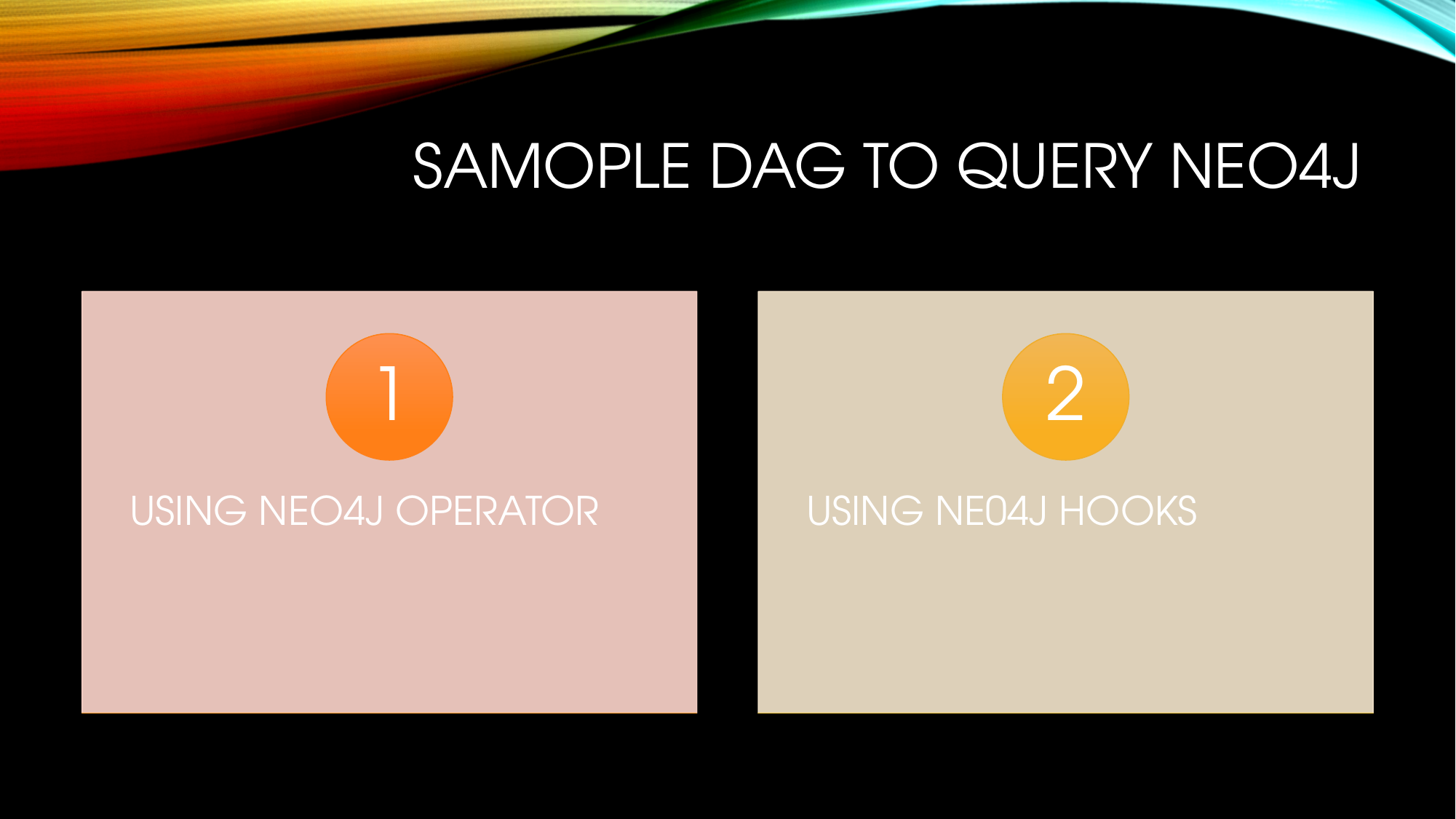

# SAMOPLE DAG TO QUERY NEO4J
USING NEO4J OPERATOR
1
USING NE04J HOOKS
2